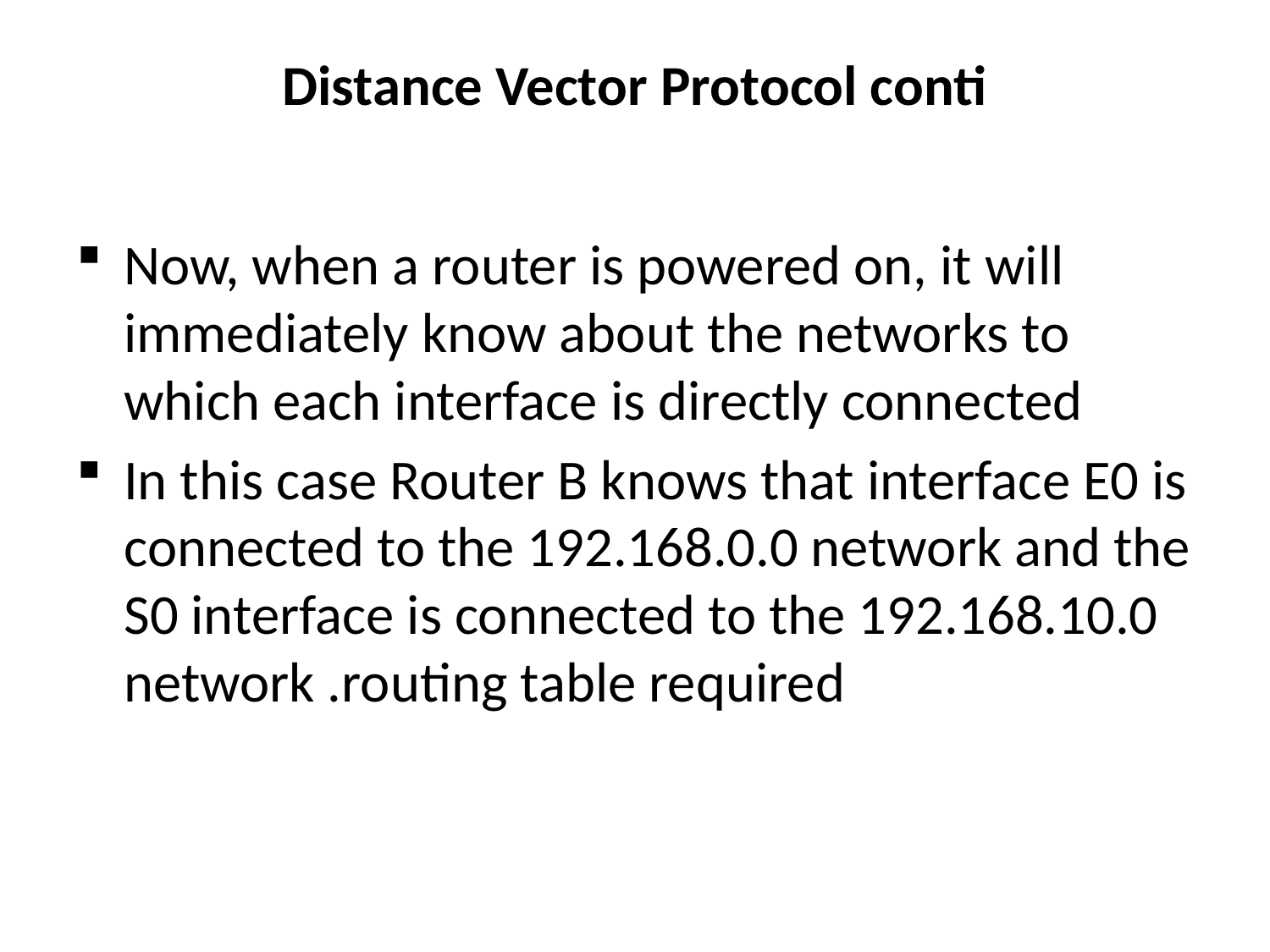

# Distance Vector Protocol conti
Now, when a router is powered on, it will immediately know about the networks to which each interface is directly connected
In this case Router B knows that interface E0 is connected to the 192.168.0.0 network and the S0 interface is connected to the 192.168.10.0 network .routing table required